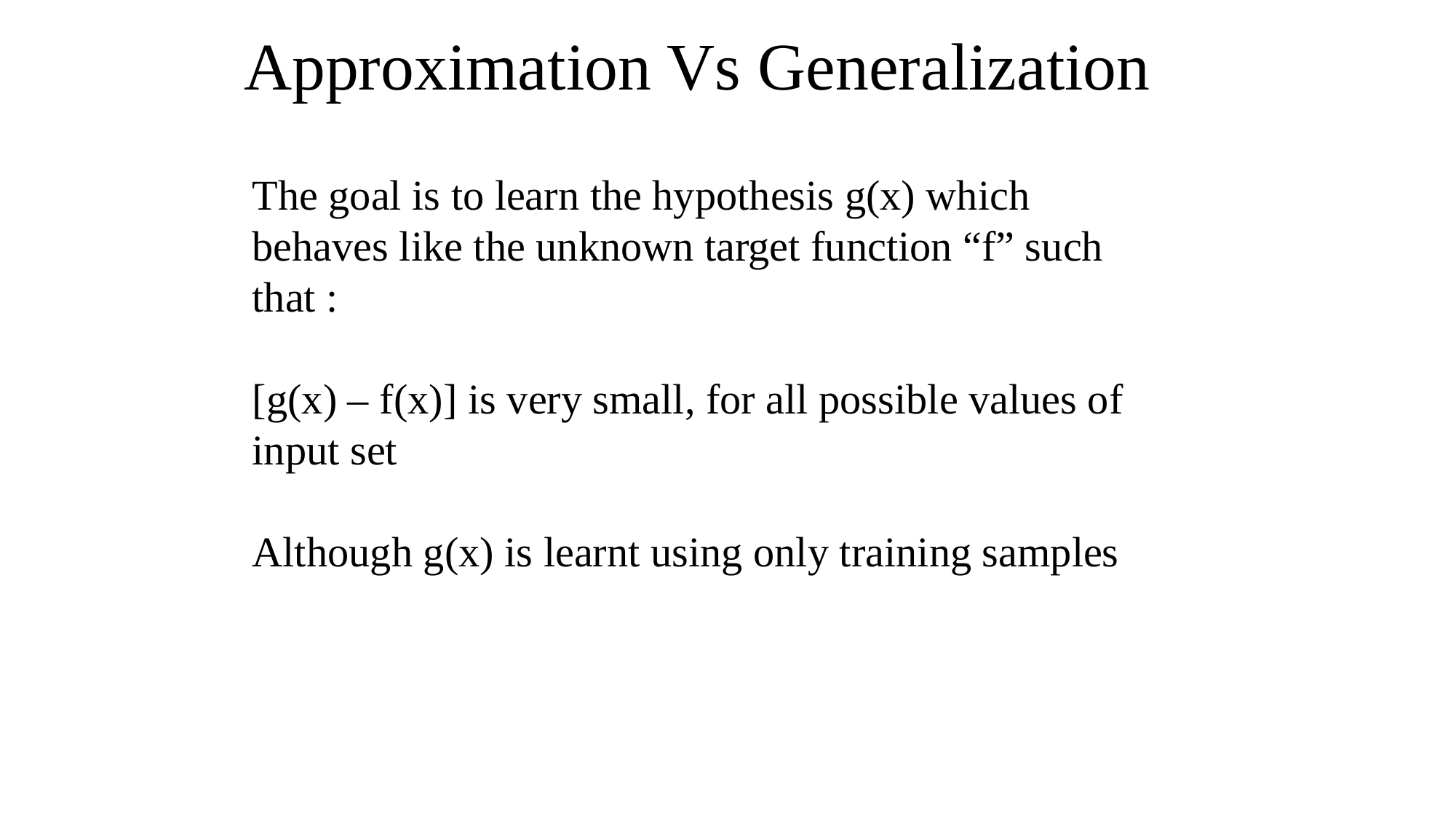

Approximation Vs Generalization
The goal is to learn the hypothesis g(x) which behaves like the unknown target function “f” such that :

[g(x) – f(x)] is very small, for all possible values of input set

Although g(x) is learnt using only training samples